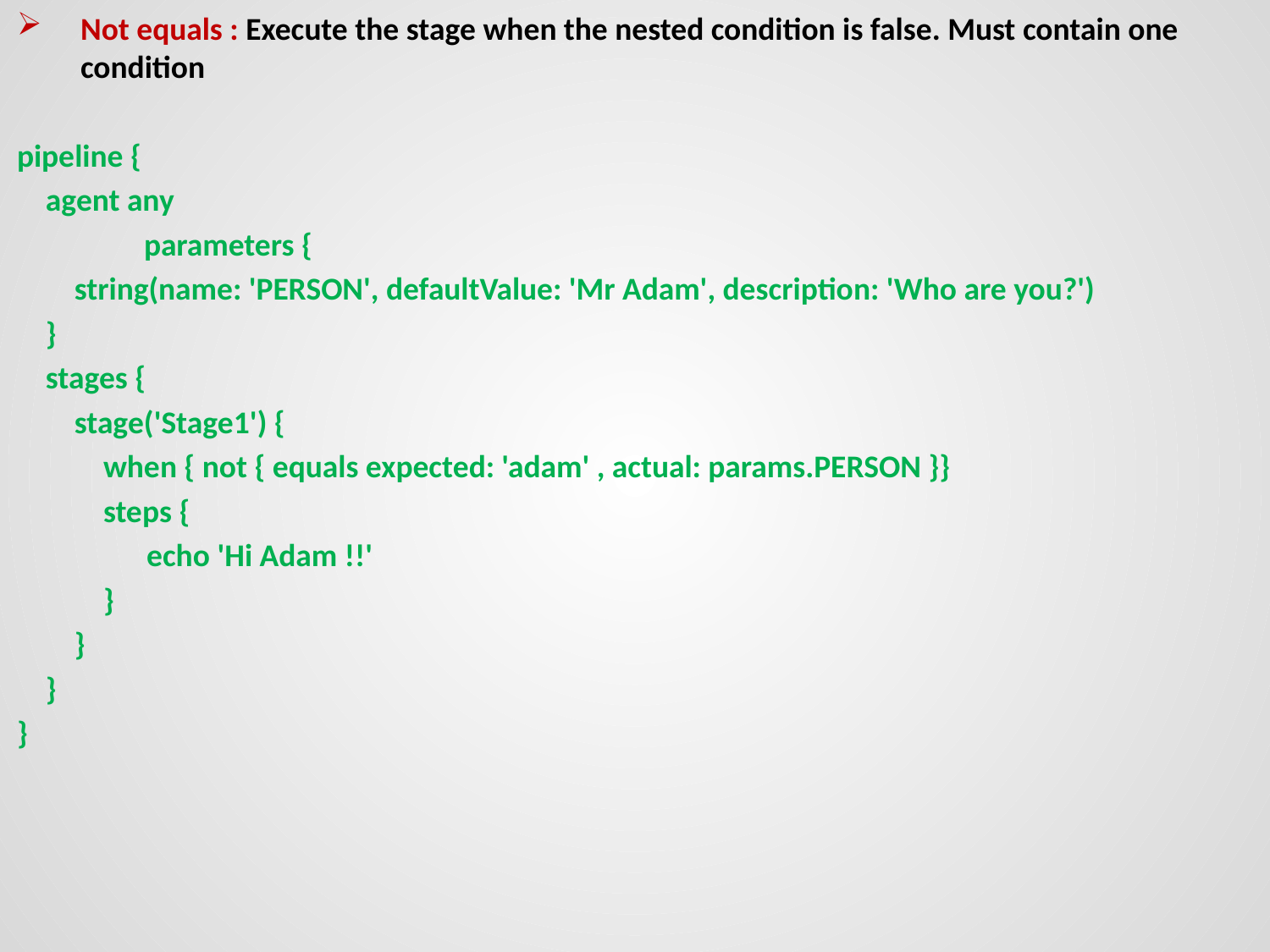

Not equals : Execute the stage when the nested condition is false. Must contain one condition

pipeline {
    agent any
	parameters {
        string(name: 'PERSON', defaultValue: 'Mr Adam', description: 'Who are you?')
    }
    stages {
        stage('Stage1') {
            when { not { equals expected: 'adam' , actual: params.PERSON }}
            steps {
                  echo 'Hi Adam !!'
            }
        }
    }
}